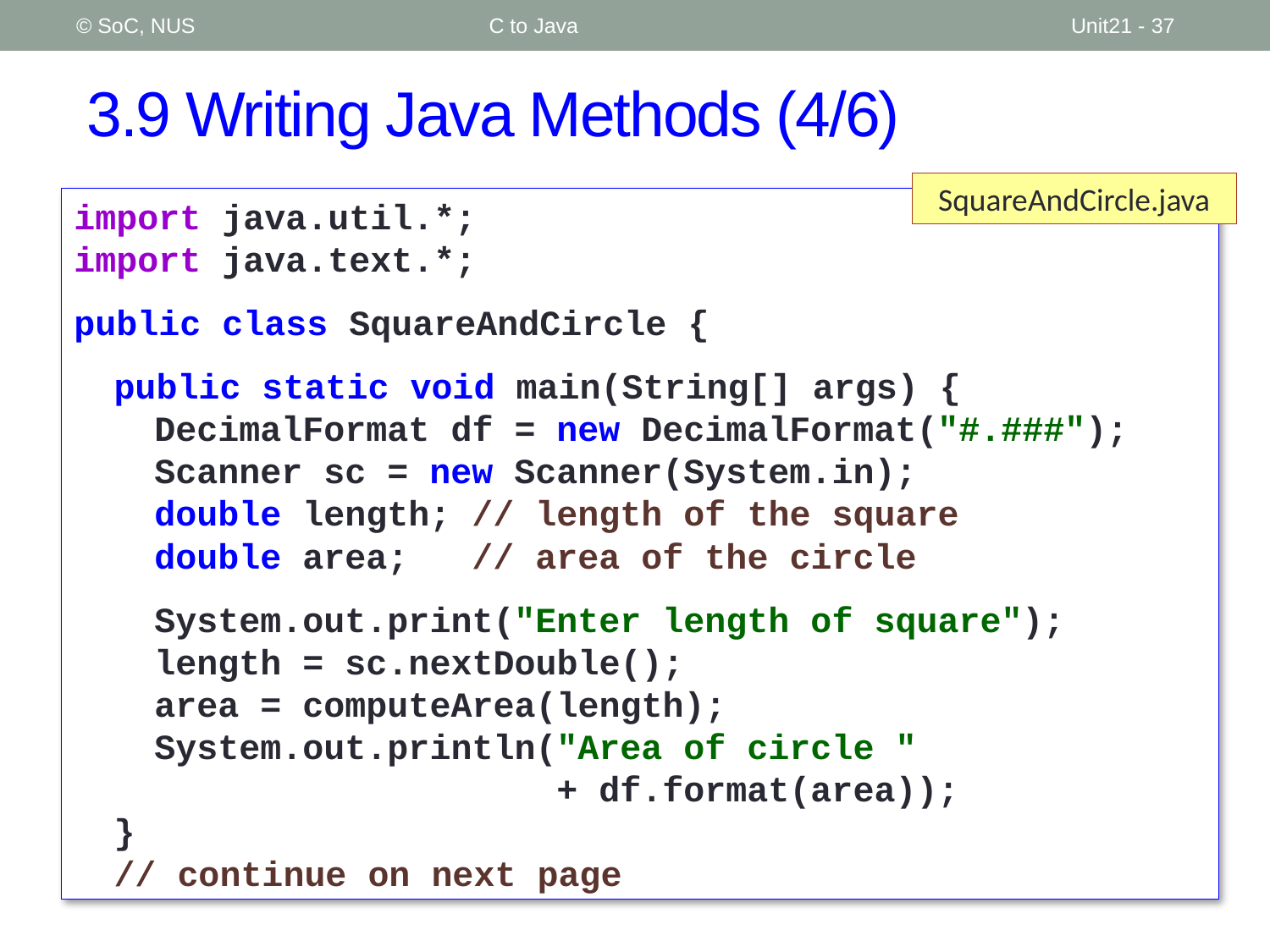

© SoC, NUS
C to Java
Unit21 - 37
# 3.9 Writing Java Methods (4/6)
SquareAndCircle.java
import java.util.*;
import java.text.*;

public class SquareAndCircle {

	public static void main(String[] args) {
		DecimalFormat df = new DecimalFormat("#.###");
		Scanner sc = new Scanner(System.in);
		double length; // length of the square
		double area;   // area of the circle

		System.out.print("Enter length of square");
		length = sc.nextDouble();
		area = computeArea(length);
		System.out.println("Area of circle "
		                   + df.format(area));
	}
	// continue on next page